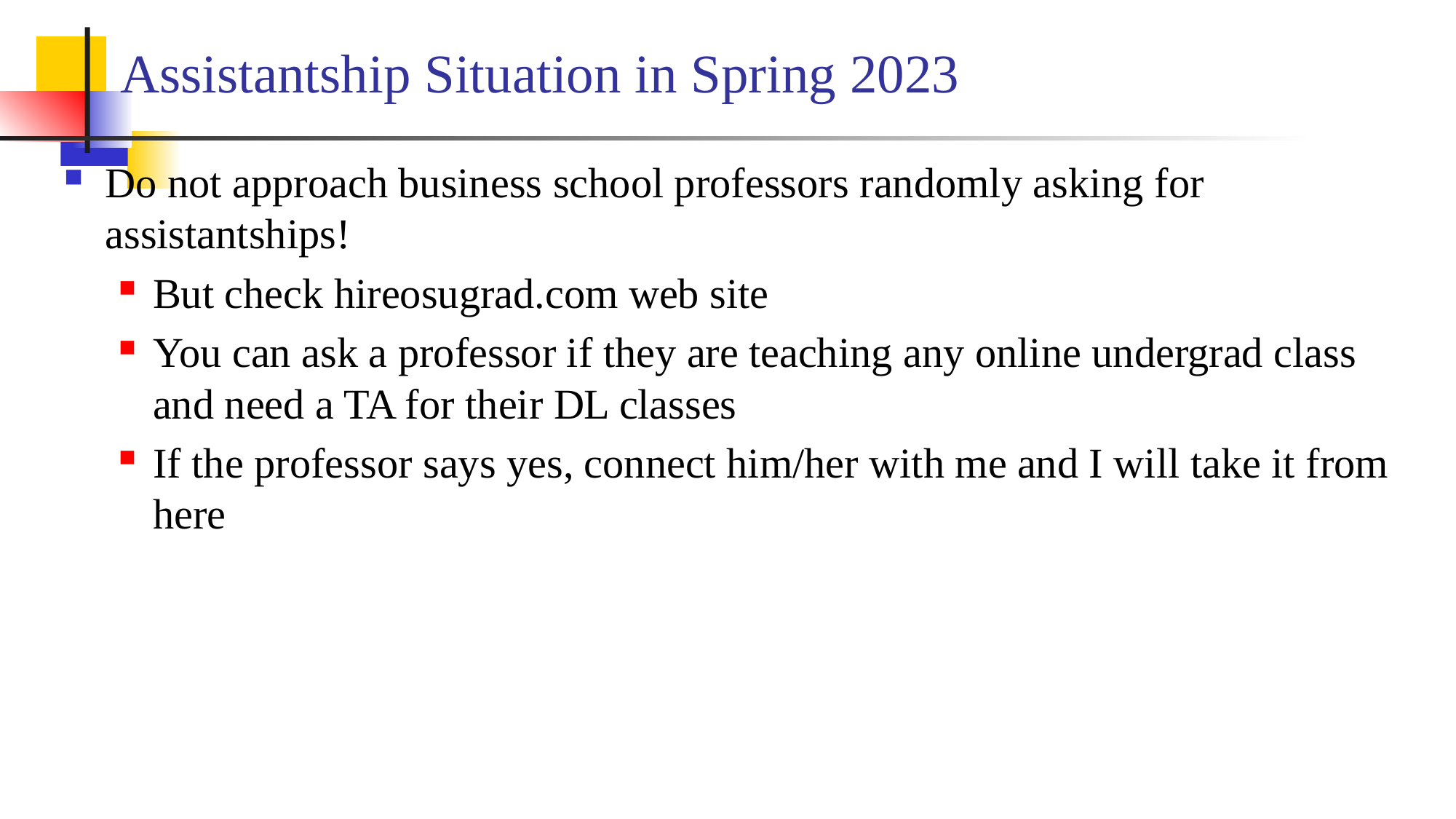

# Assistantship Situation in Spring 2023
Do not approach business school professors randomly asking for assistantships!
But check hireosugrad.com web site
You can ask a professor if they are teaching any online undergrad class and need a TA for their DL classes
If the professor says yes, connect him/her with me and I will take it from here